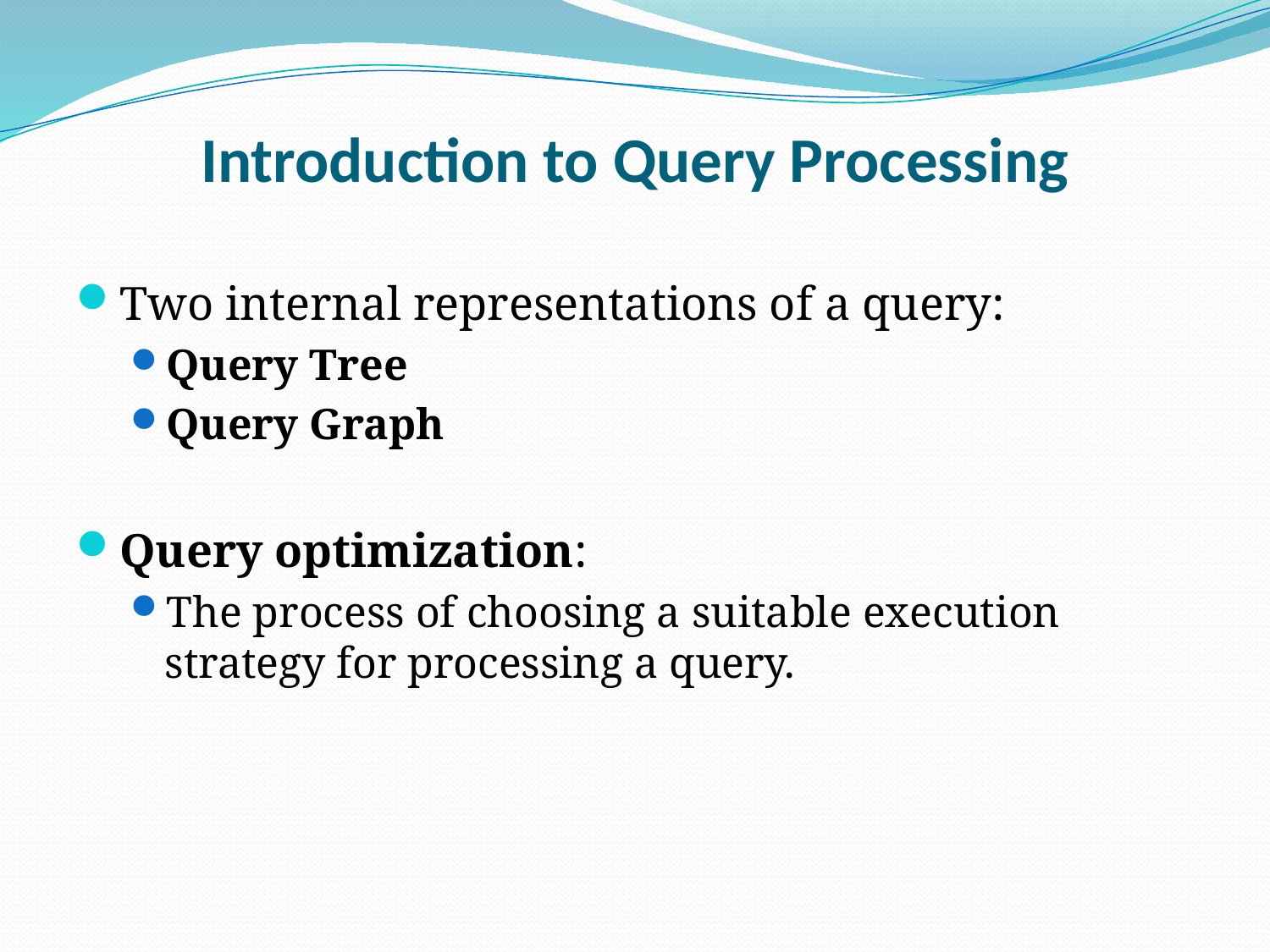

# Introduction to Query Processing
Two internal representations of a query:
Query Tree
Query Graph

Query optimization:
The process of choosing a suitable execution strategy for processing a query.